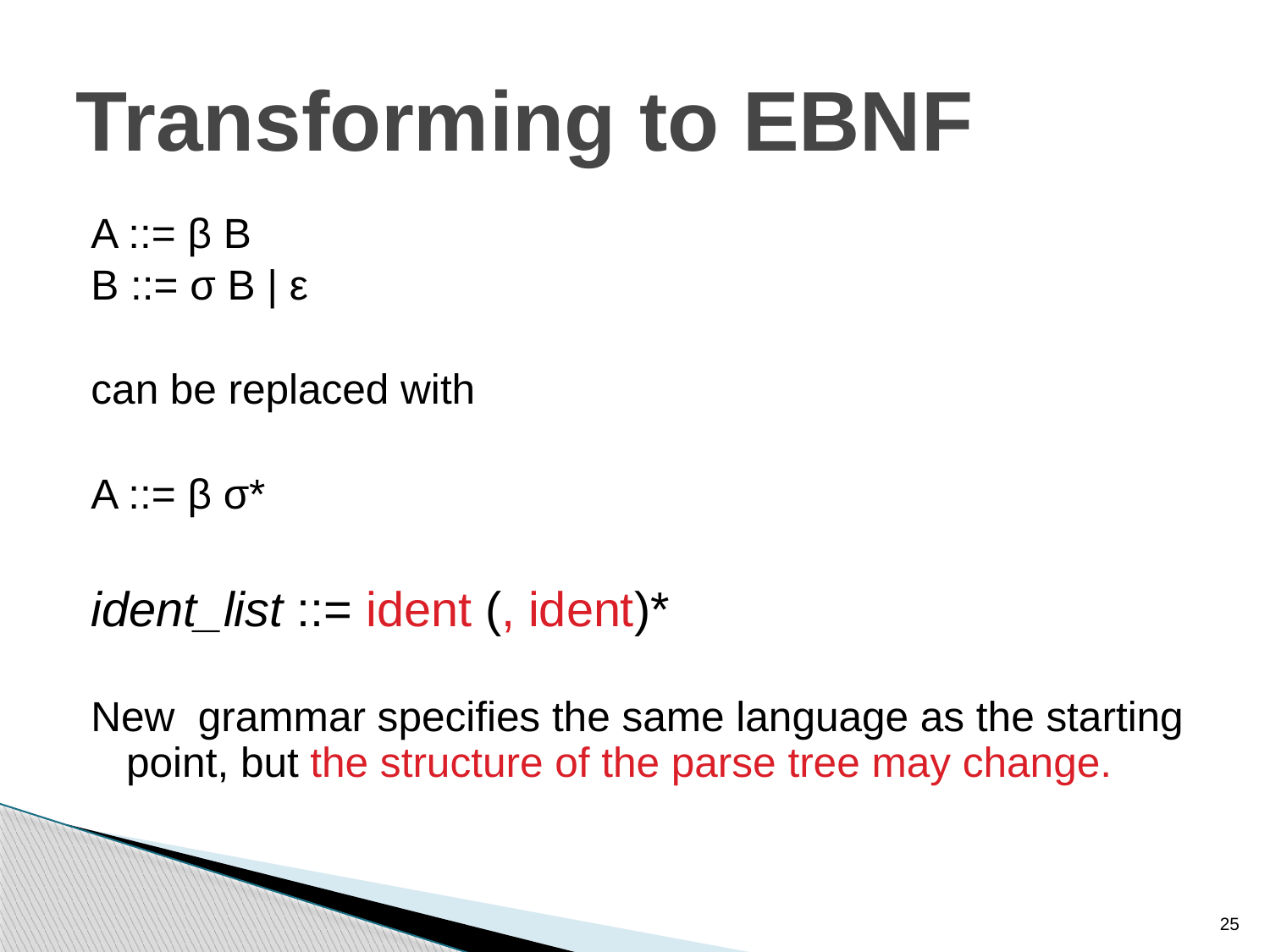

# Transforming to EBNF
A ::= β B
B ::= σ B | ε

can be replaced with

A ::= β σ*

ident_list ::= ident (, ident)*

New  grammar specifies the same language as the starting point, but the structure of the parse tree may change.
25